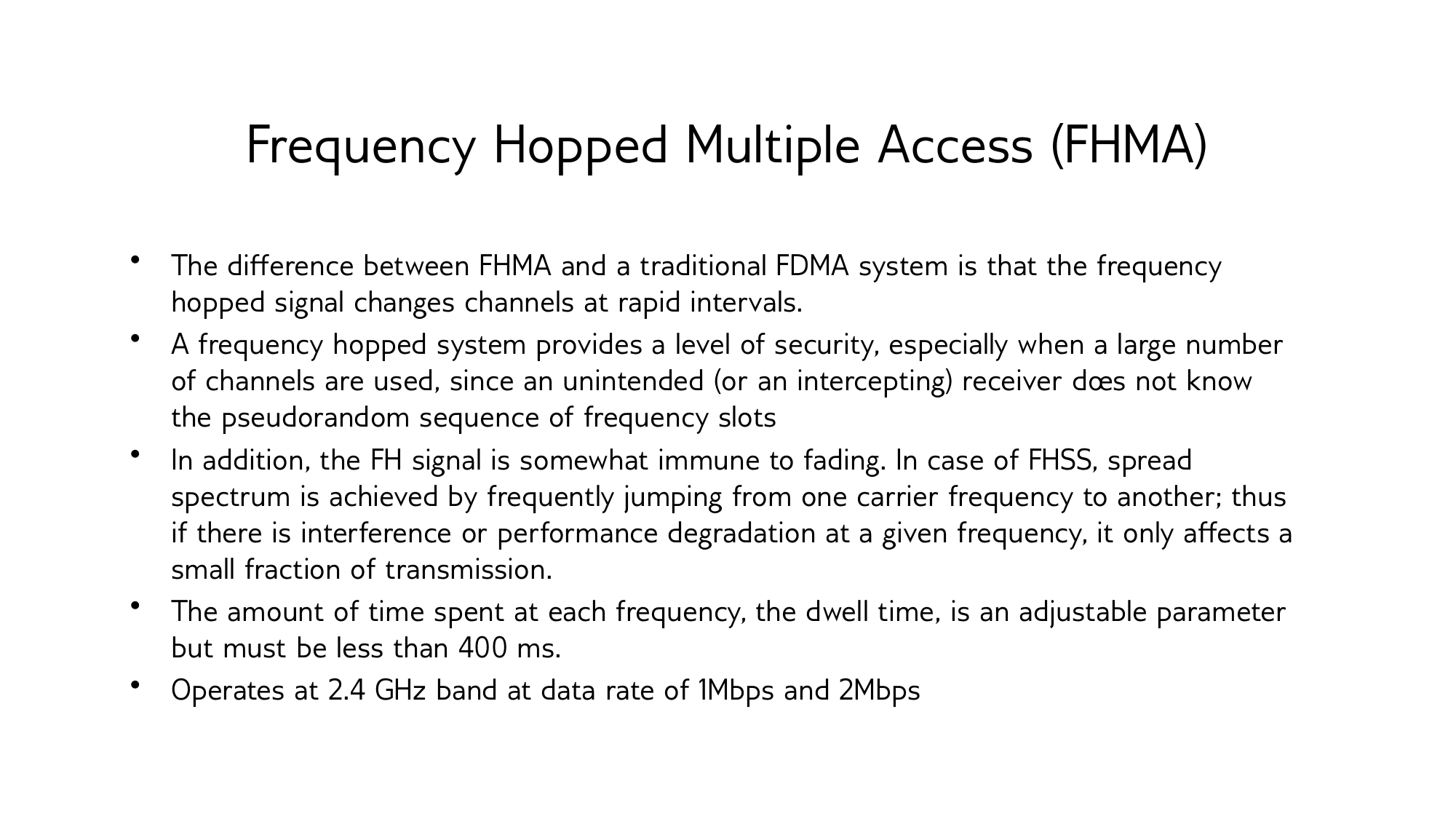

# Frequency Hopped Multiple Access (FHMA)
The difference between FHMA and a traditional FDMA system is that the frequency hopped signal changes channels at rapid intervals.
A frequency hopped system provides a level of security, especially when a large number of channels are used, since an unintended (or an intercepting) receiver does not know the pseudorandom sequence of frequency slots
In addition, the FH signal is somewhat immune to fading. In case of FHSS, spread spectrum is achieved by frequently jumping from one carrier frequency to another; thus if there is interference or performance degradation at a given frequency, it only affects a small fraction of transmission.
The amount of time spent at each frequency, the dwell time, is an adjustable parameter but must be less than 400 ms.
Operates at 2.4 GHz band at data rate of 1Mbps and 2Mbps